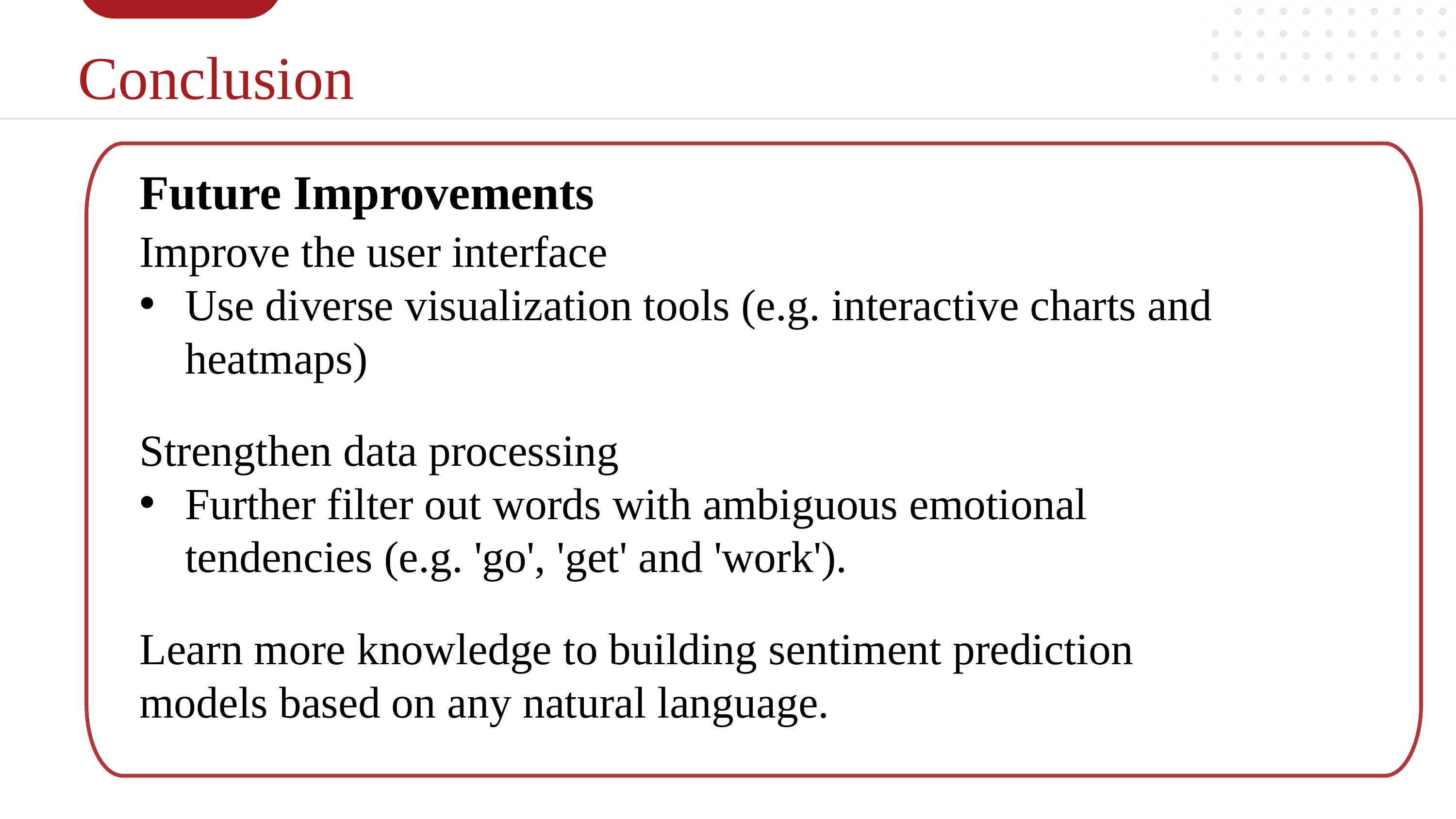

Conclusion

Future Improvements
Improve the user interface
Use diverse visualization tools (e.g. interactive charts and heatmaps)

Strengthen data processing
Further filter out words with ambiguous emotional tendencies (e.g. 'go', 'get' and 'work').

Learn more knowledge to building sentiment prediction models based on any natural language.